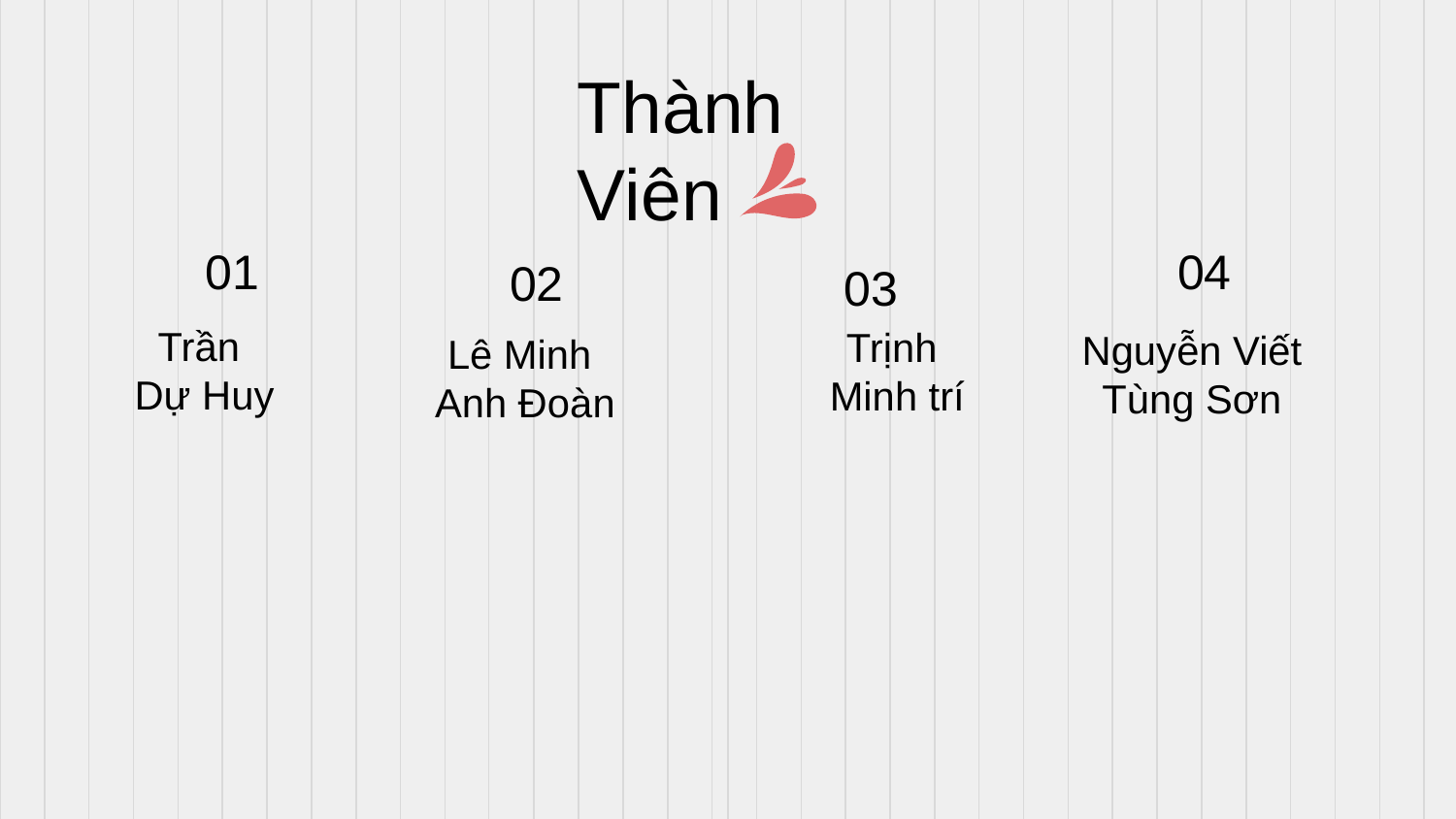

# Thành Viên

01
04
02
03
Nguyễn Viết Tùng Sơn
Trần
Dự Huy
Trịnh
Minh trí
Lê Minh
Anh Đoàn